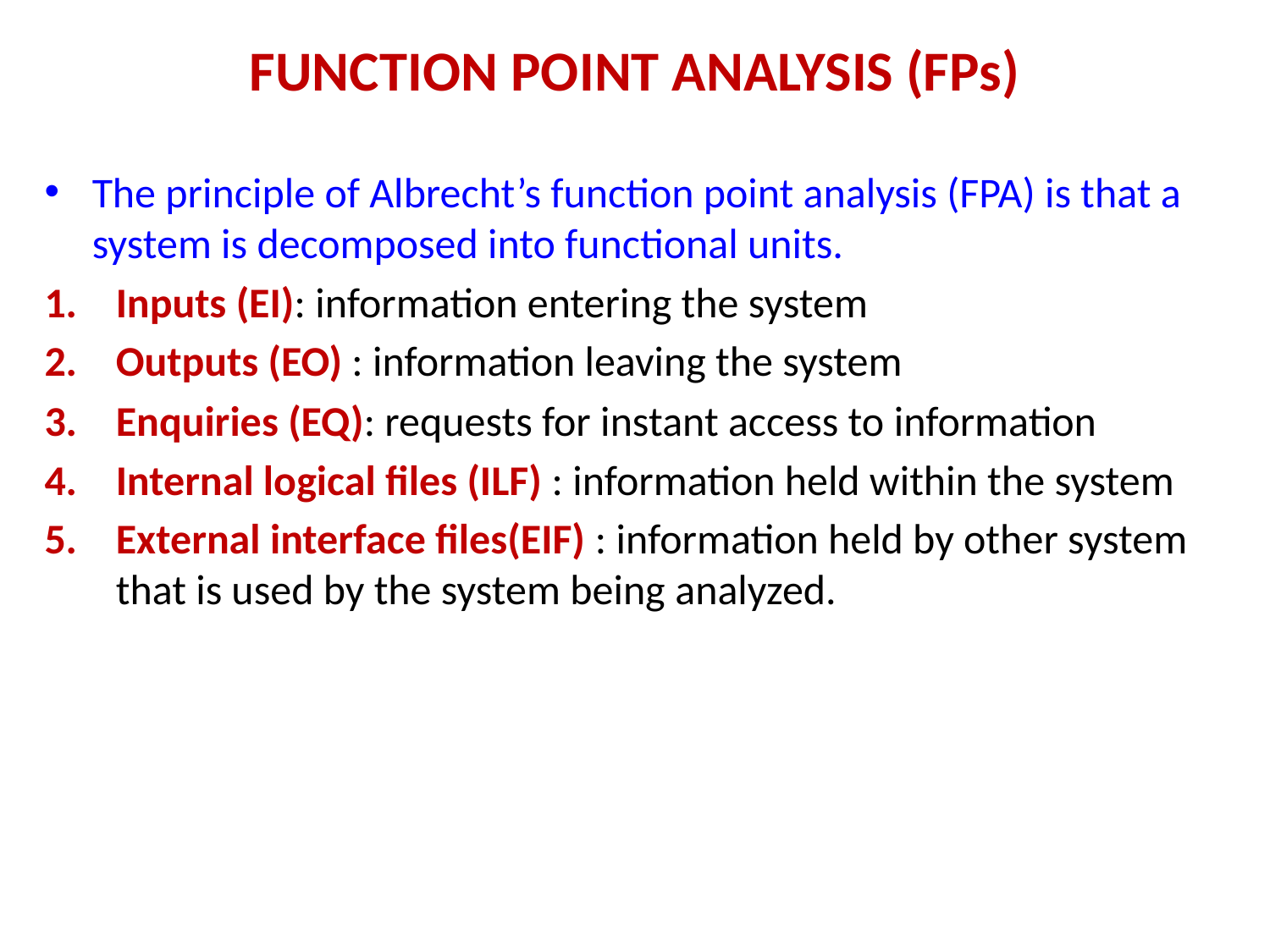

# FUNCTION POINT ANALYSIS (FPs)
The principle of Albrecht’s function point analysis (FPA) is that a system is decomposed into functional units.
Inputs (EI): information entering the system
Outputs (EO) : information leaving the system
Enquiries (EQ): requests for instant access to information
Internal logical files (ILF) : information held within the system
External interface files(EIF) : information held by other system that is used by the system being analyzed.